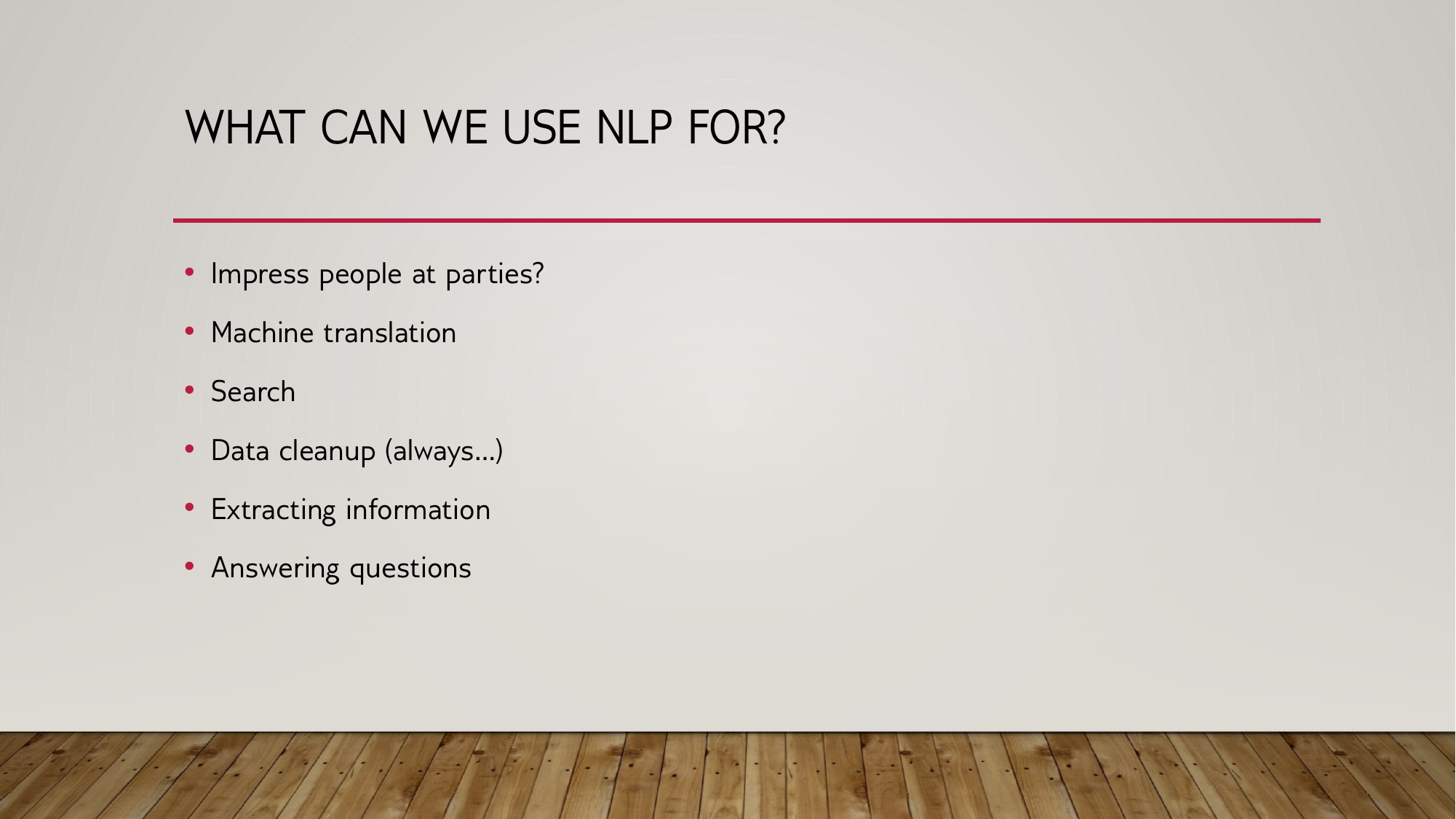

# What can we use NLP for?
Impress people at parties?
Machine translation
Search
Data cleanup (always…)
Extracting information
Answering questions